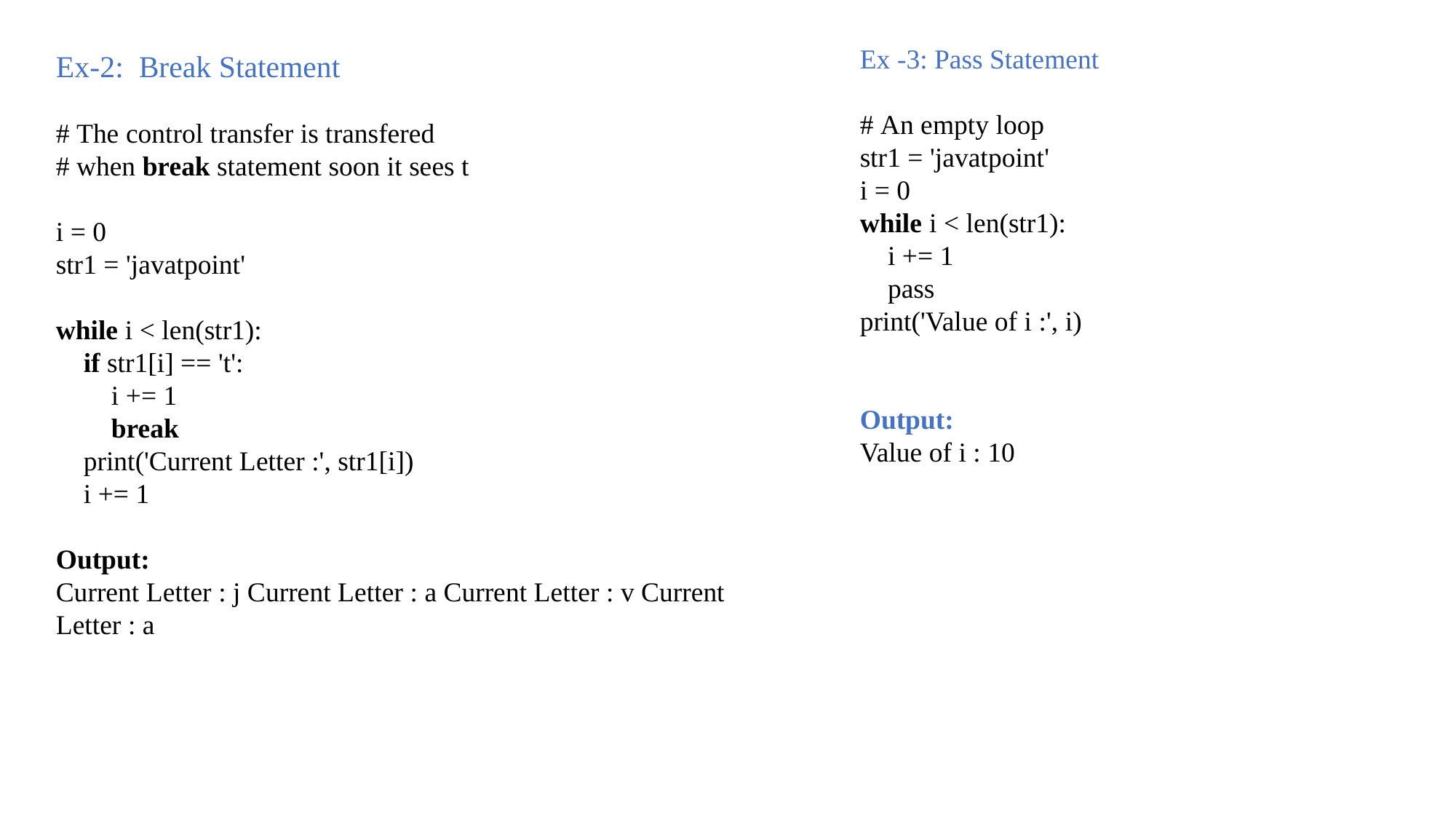

Ex -3: Pass Statement

# An empty loop
str1 = 'javatpoint'
i = 0
while i < len(str1):
    i += 1
    pass
print('Value of i :', i)

Output:
Value of i : 10

Ex-2:  Break Statement

# The control transfer is transfered
# when break statement soon it sees t

i = 0
str1 = 'javatpoint'

while i < len(str1):
    if str1[i] == 't':
        i += 1
        break
    print('Current Letter :', str1[i])
    i += 1

Output:
Current Letter : j Current Letter : a Current Letter : v Current Letter : a